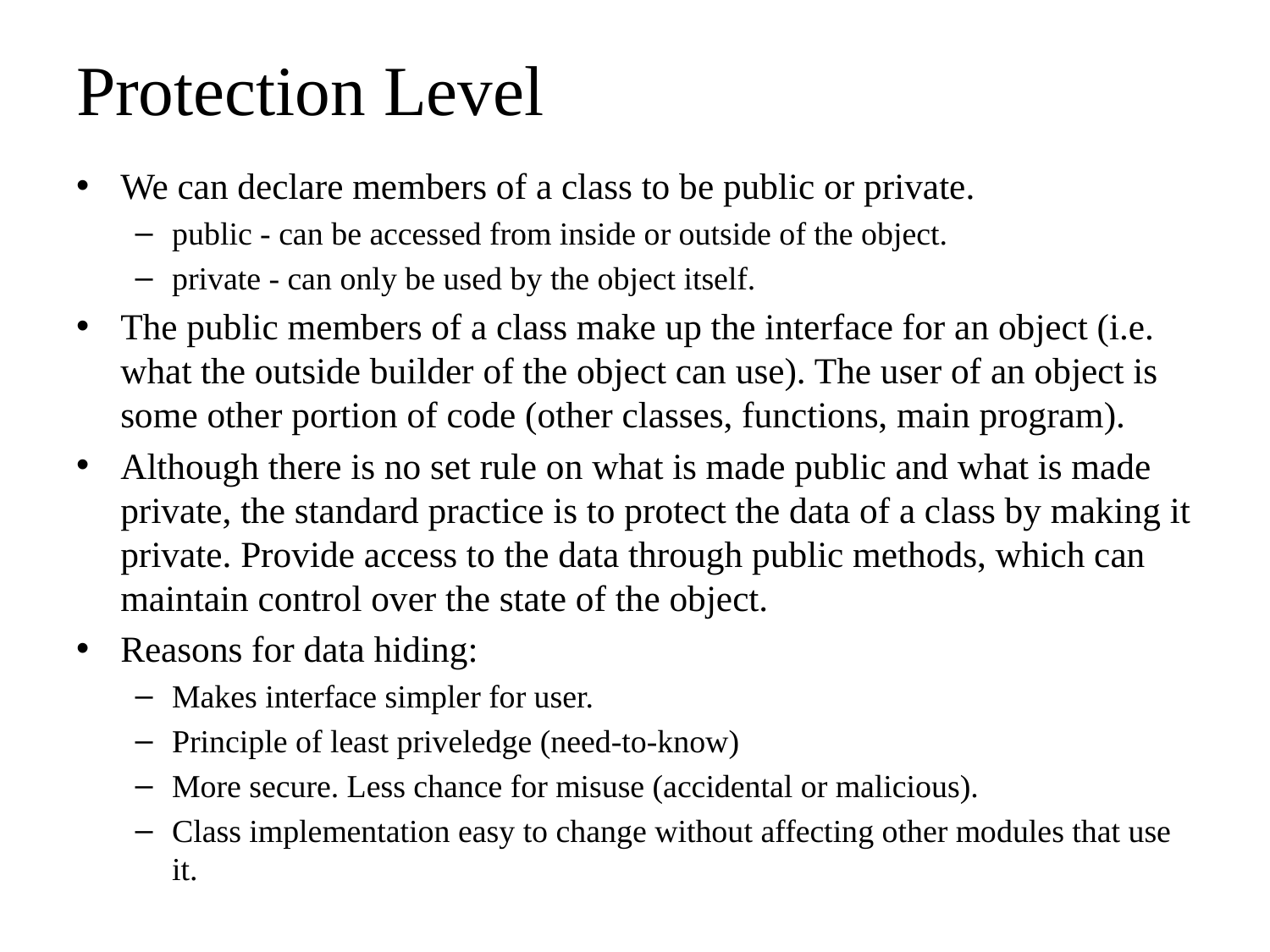

# Protection Level
We can declare members of a class to be public or private.
public - can be accessed from inside or outside of the object.
private - can only be used by the object itself.
The public members of a class make up the interface for an object (i.e. what the outside builder of the object can use). The user of an object is some other portion of code (other classes, functions, main program).
Although there is no set rule on what is made public and what is made private, the standard practice is to protect the data of a class by making it private. Provide access to the data through public methods, which can maintain control over the state of the object.
Reasons for data hiding:
Makes interface simpler for user.
Principle of least priveledge (need-to-know)
More secure. Less chance for misuse (accidental or malicious).
Class implementation easy to change without affecting other modules that use it.